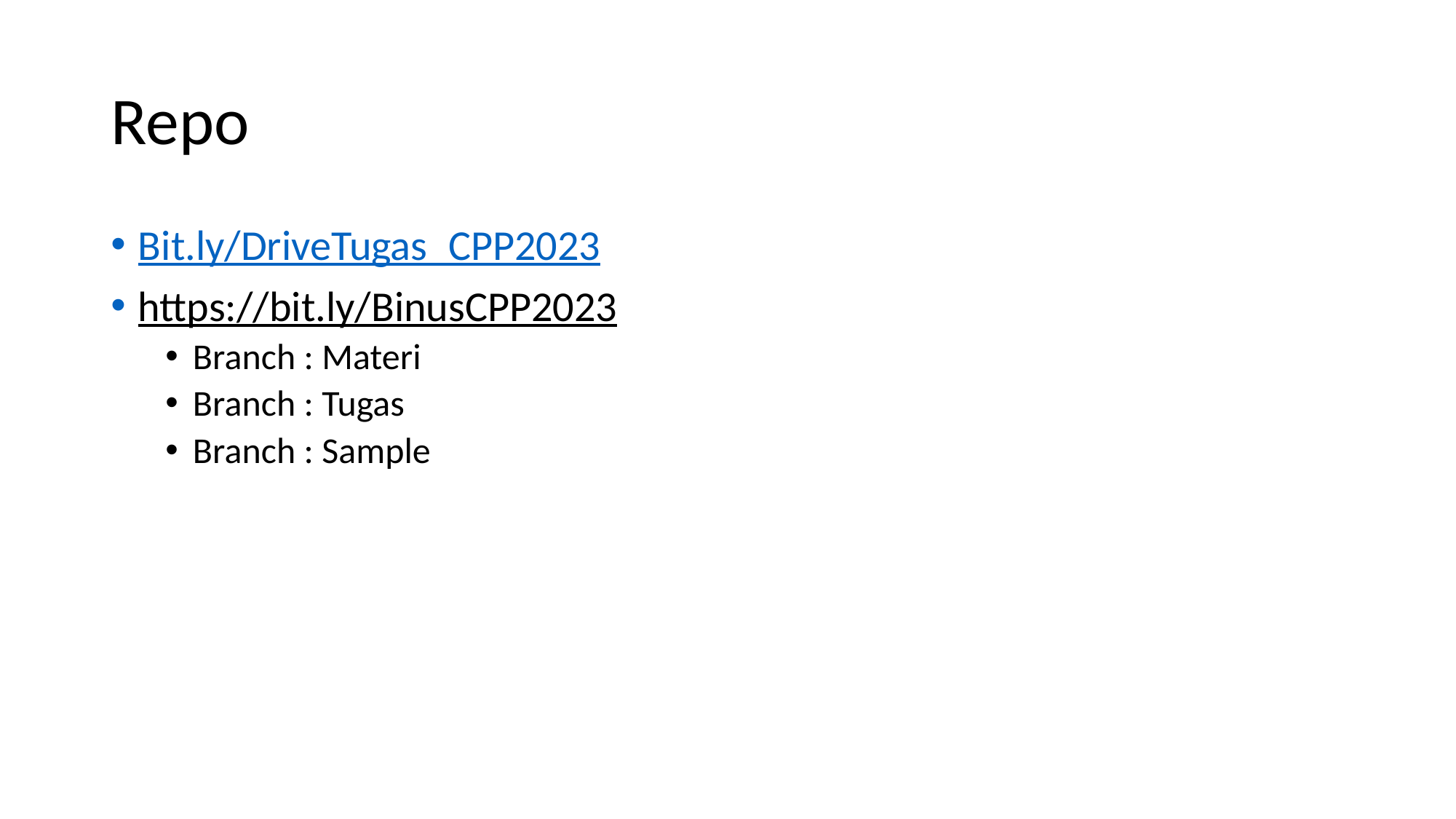

# Repo
Bit.ly/DriveTugas_CPP2023
https://bit.ly/BinusCPP2023
Branch : Materi
Branch : Tugas
Branch : Sample